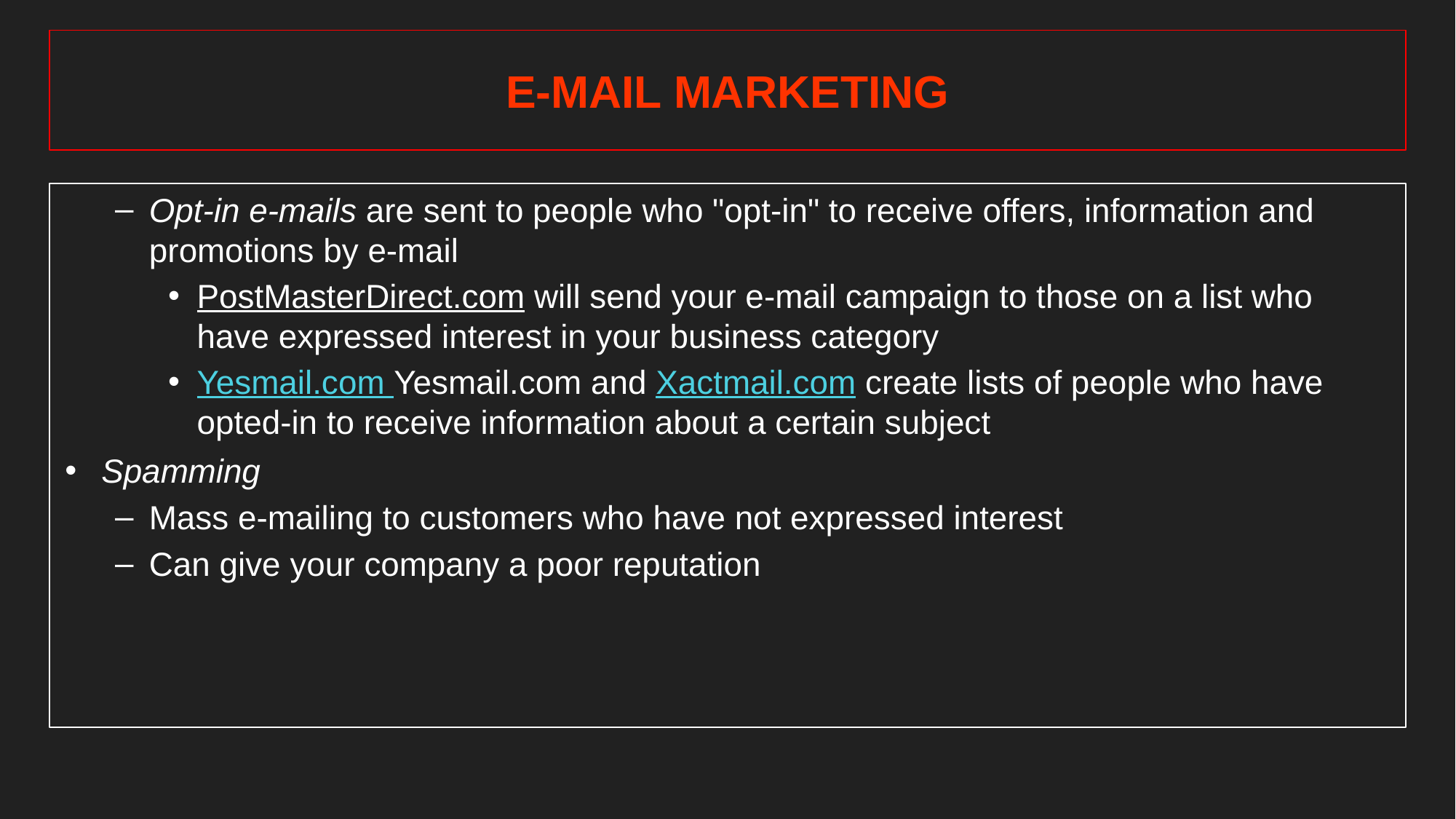

# E-MAIL MARKETING
Opt-in e-mails are sent to people who "opt-in" to receive offers, information and promotions by e-mail
PostMasterDirect.com will send your e-mail campaign to those on a list who have expressed interest in your business category
Yesmail.com Yesmail.com and Xactmail.com create lists of people who have opted-in to receive information about a certain subject
Spamming
Mass e-mailing to customers who have not expressed interest
Can give your company a poor reputation